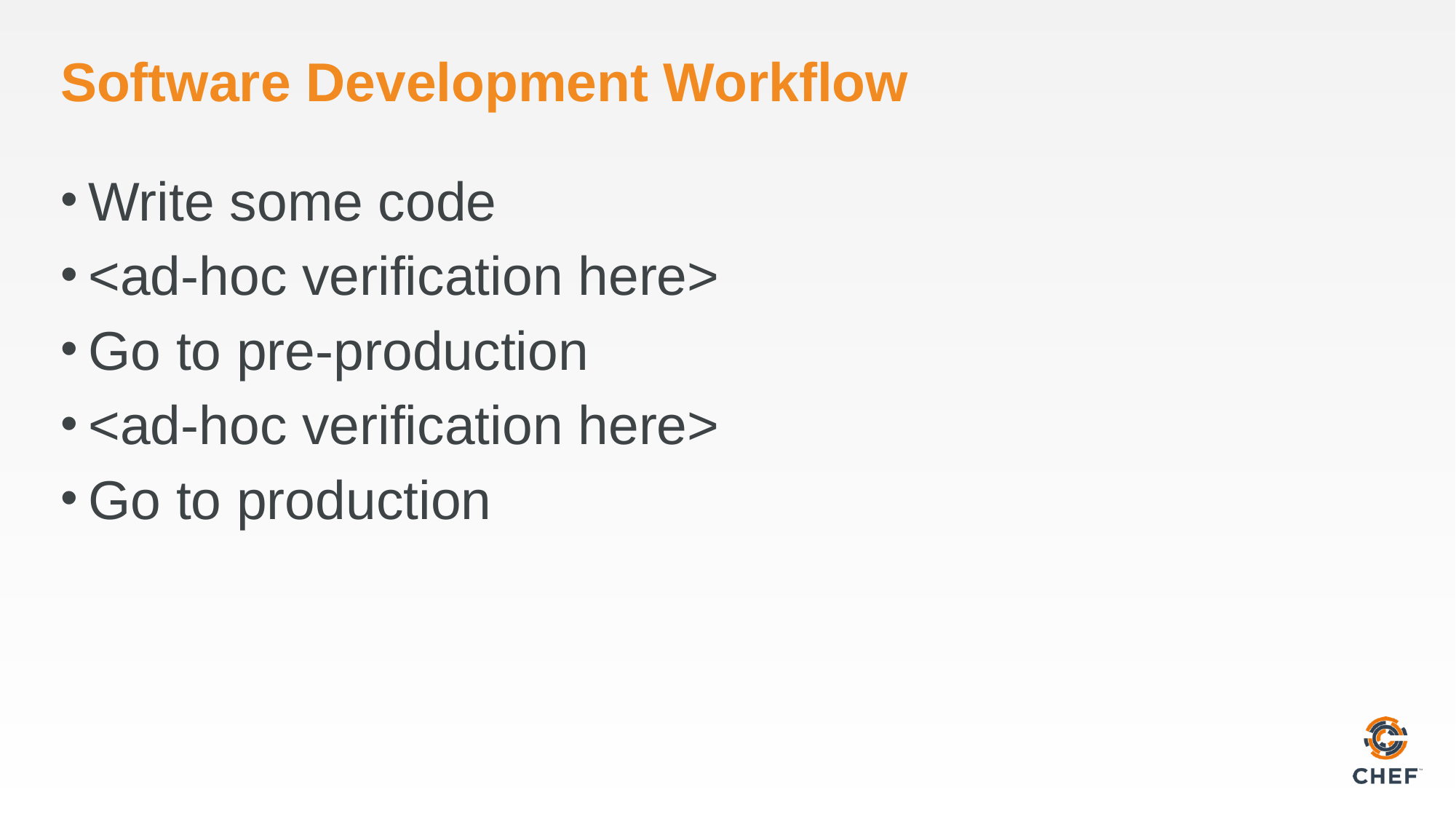

# Software Development Workflow
Write some code
<ad-hoc verification here>
Go to pre-production
<ad-hoc verification here>
Go to production